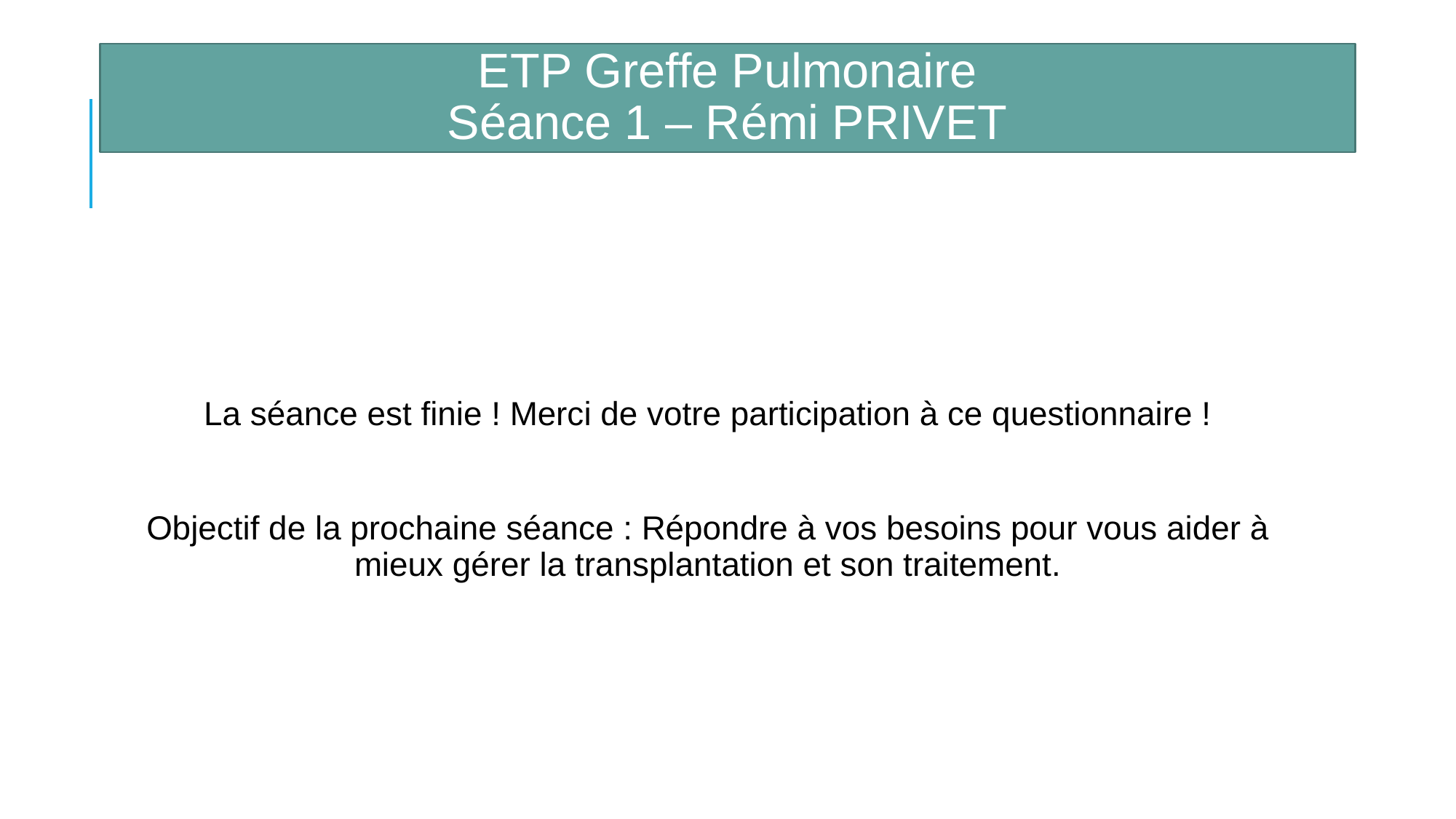

ETP Greffe Pulmonaire
Séance 1 – Rémi PRIVET

La séance est finie ! Merci de votre participation à ce questionnaire !

Objectif de la prochaine séance : Répondre à vos besoins pour vous aider à mieux gérer la transplantation et son traitement.